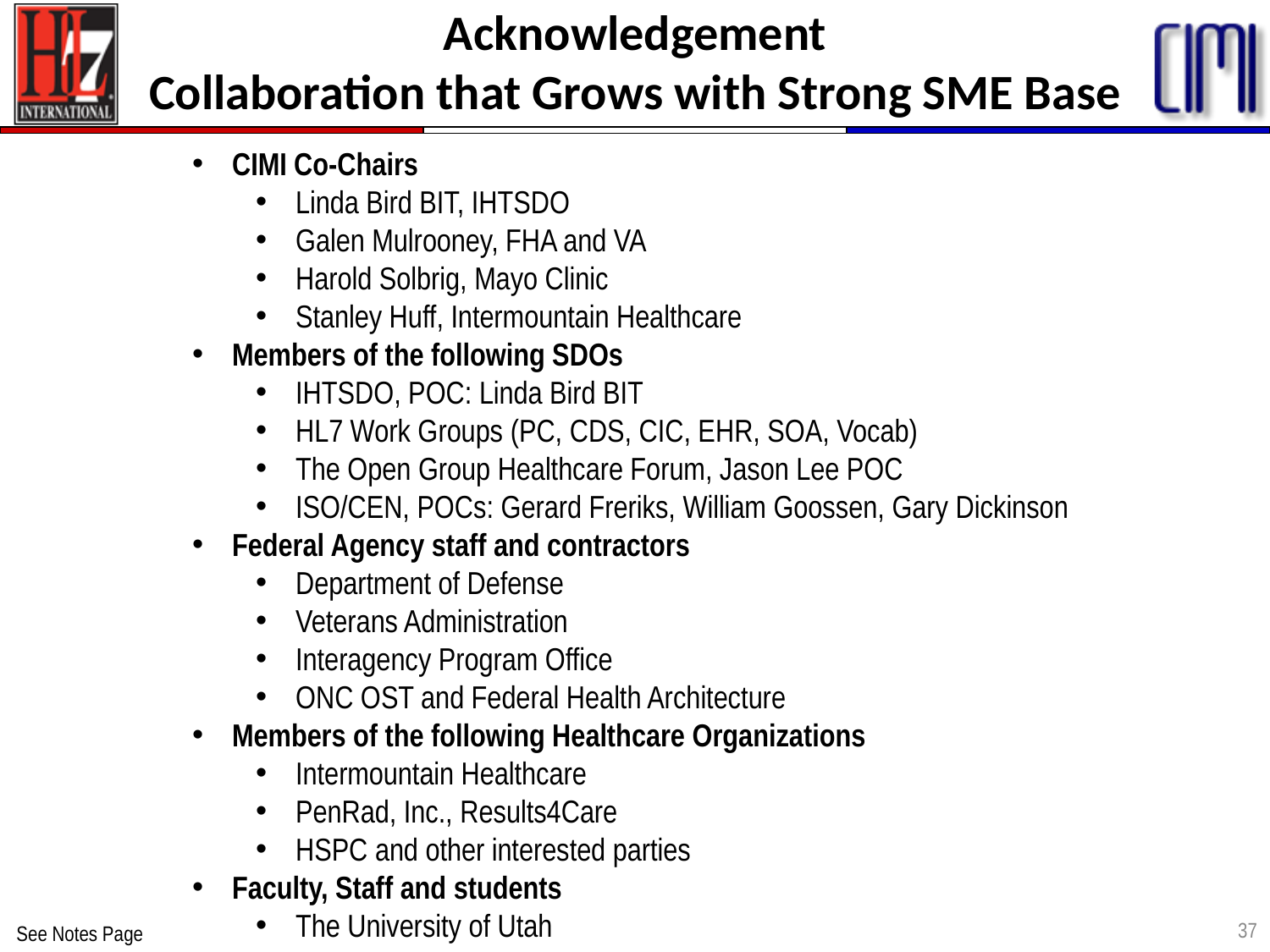

# Acknowledgement Collaboration that Grows with Strong SME Base
CIMI Co-Chairs
Linda Bird BIT, IHTSDO
Galen Mulrooney, FHA and VA
Harold Solbrig, Mayo Clinic
Stanley Huff, Intermountain Healthcare
Members of the following SDOs
IHTSDO, POC: Linda Bird BIT
HL7 Work Groups (PC, CDS, CIC, EHR, SOA, Vocab)
The Open Group Healthcare Forum, Jason Lee POC
ISO/CEN, POCs: Gerard Freriks, William Goossen, Gary Dickinson
Federal Agency staff and contractors
Department of Defense
Veterans Administration
Interagency Program Office
ONC OST and Federal Health Architecture
Members of the following Healthcare Organizations
Intermountain Healthcare
PenRad, Inc., Results4Care
HSPC and other interested parties
Faculty, Staff and students
The University of Utah
37
See Notes Page